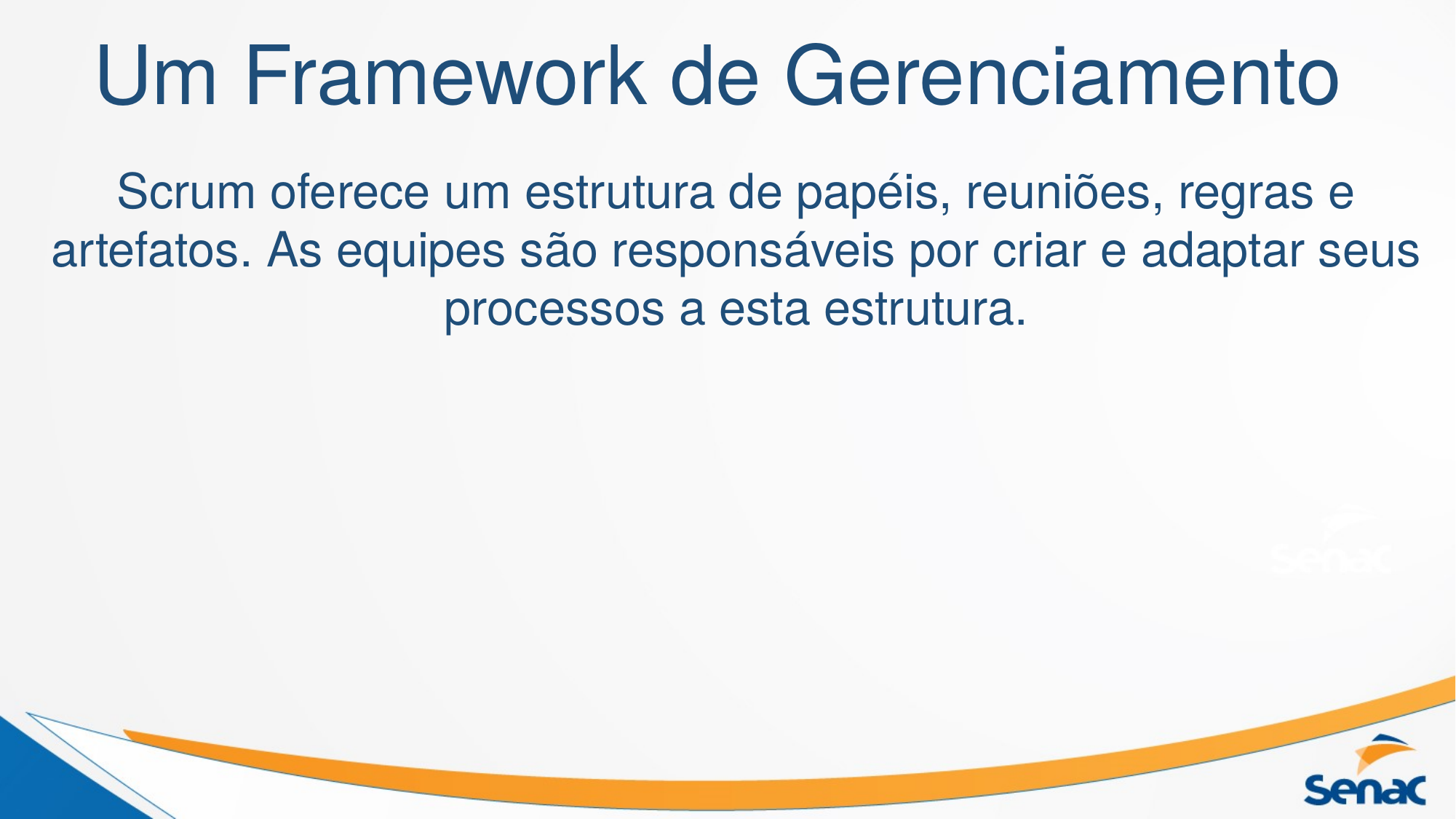

# Um Framework de Gerenciamento
Scrum oferece um estrutura de papéis, reuniões, regras e artefatos. As equipes são responsáveis por criar e adaptar seus processos a esta estrutura.